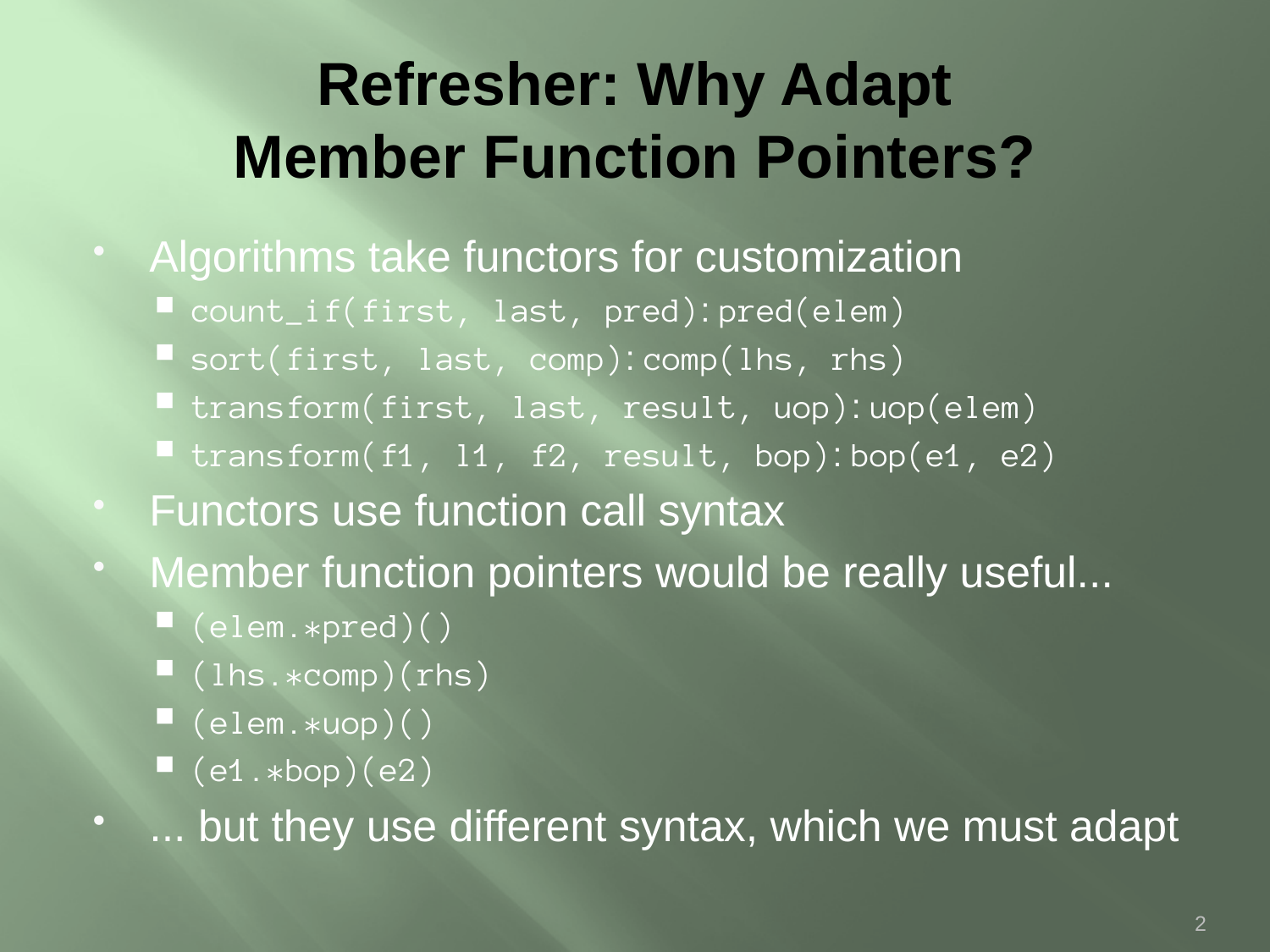

# Refresher: Why Adapt Member Function Pointers?
Algorithms take functors for customization
count_if(first, last, pred): pred(elem)
sort(first, last, comp): comp(lhs, rhs)
transform(first, last, result, uop): uop(elem)
transform(f1, l1, f2, result, bop): bop(e1, e2)
Functors use function call syntax
Member function pointers would be really useful...
(elem.*pred)()
(lhs.*comp)(rhs)
(elem.*uop)()
(e1.*bop)(e2)
... but they use different syntax, which we must adapt
2